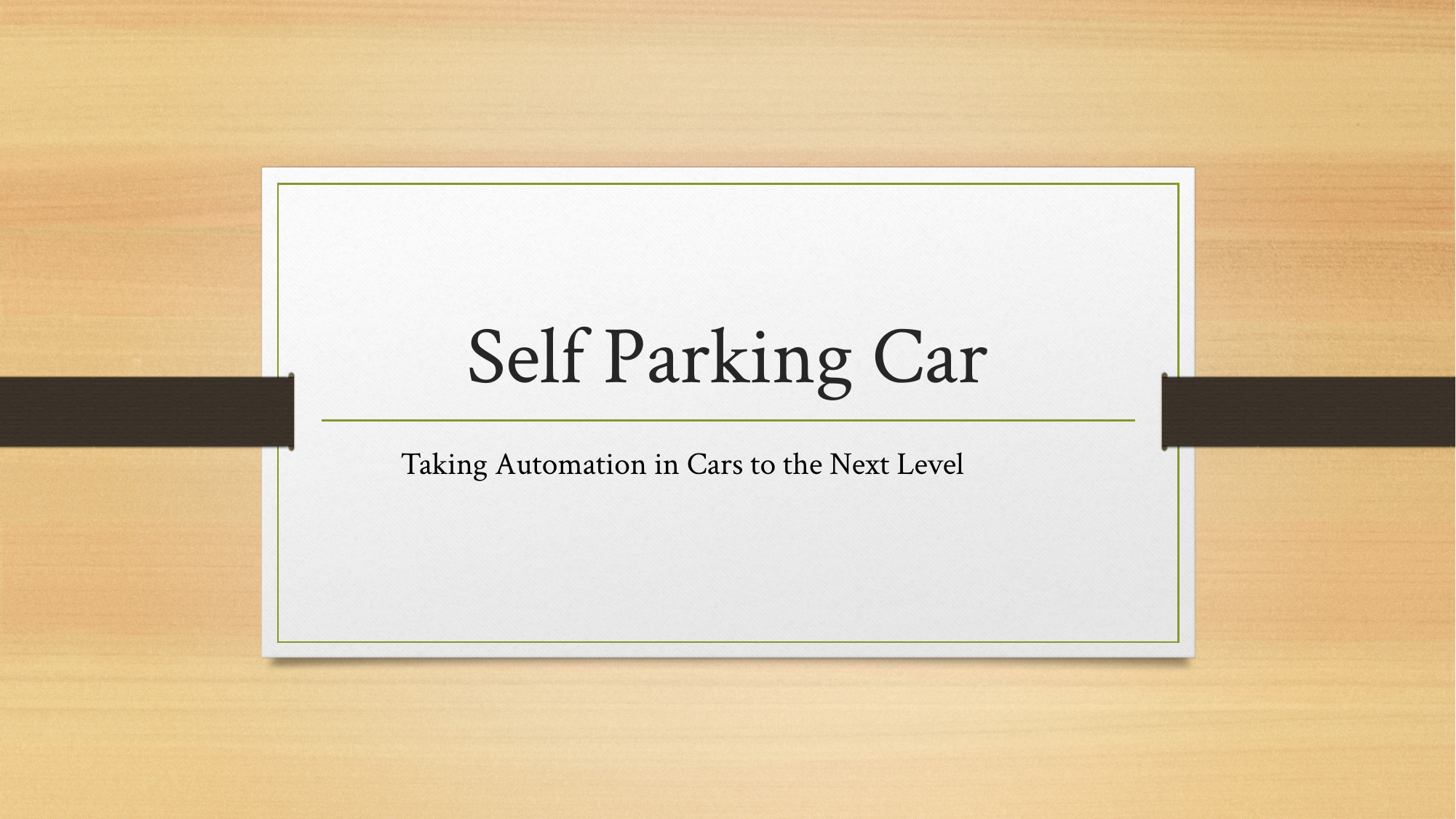

# Self Parking Car
Taking Automation in Cars to the Next Level